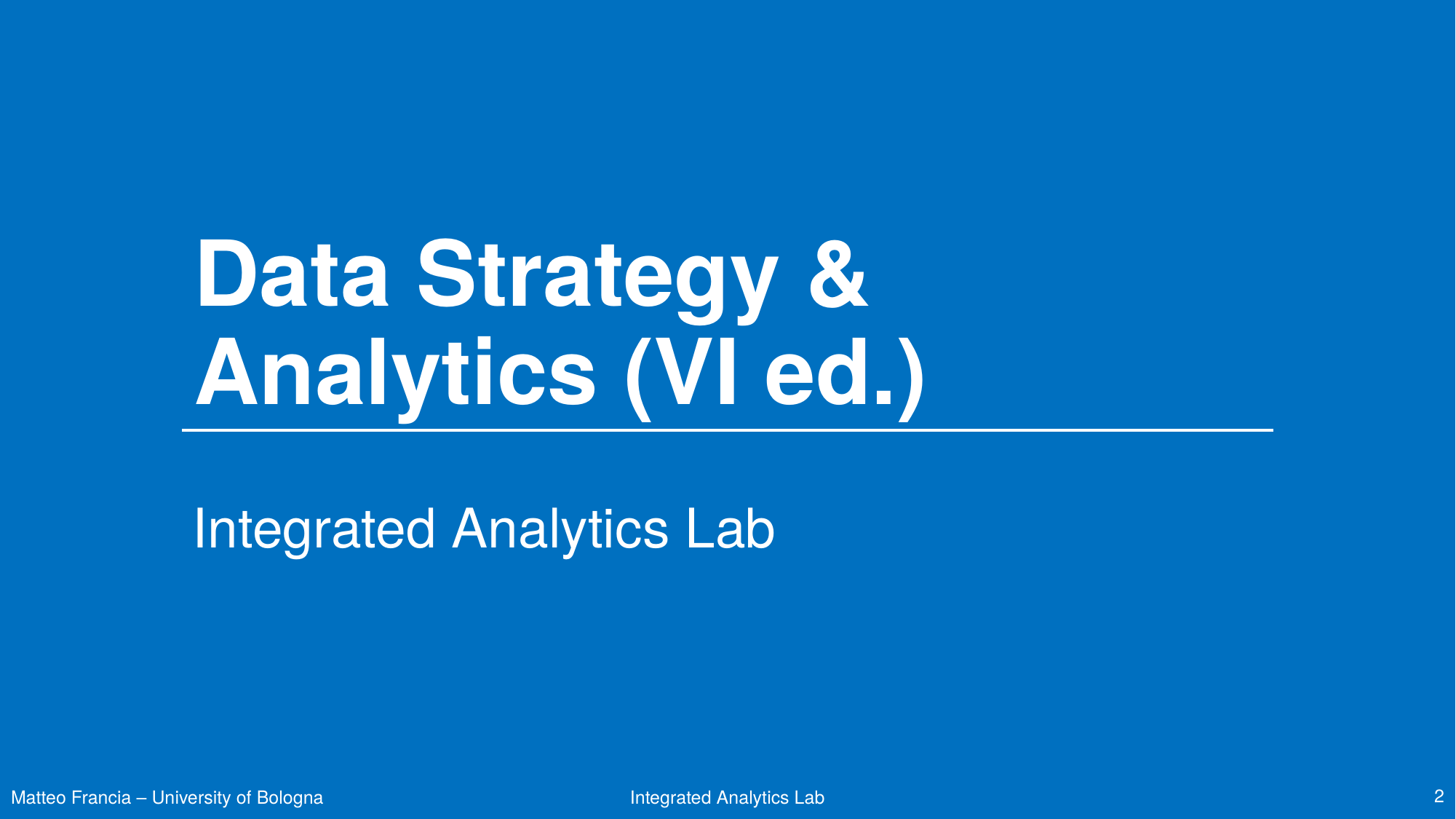

# Data Strategy & Analytics (VI ed.)
Integrated Analytics Lab
Matteo Francia – University of Bologna
2